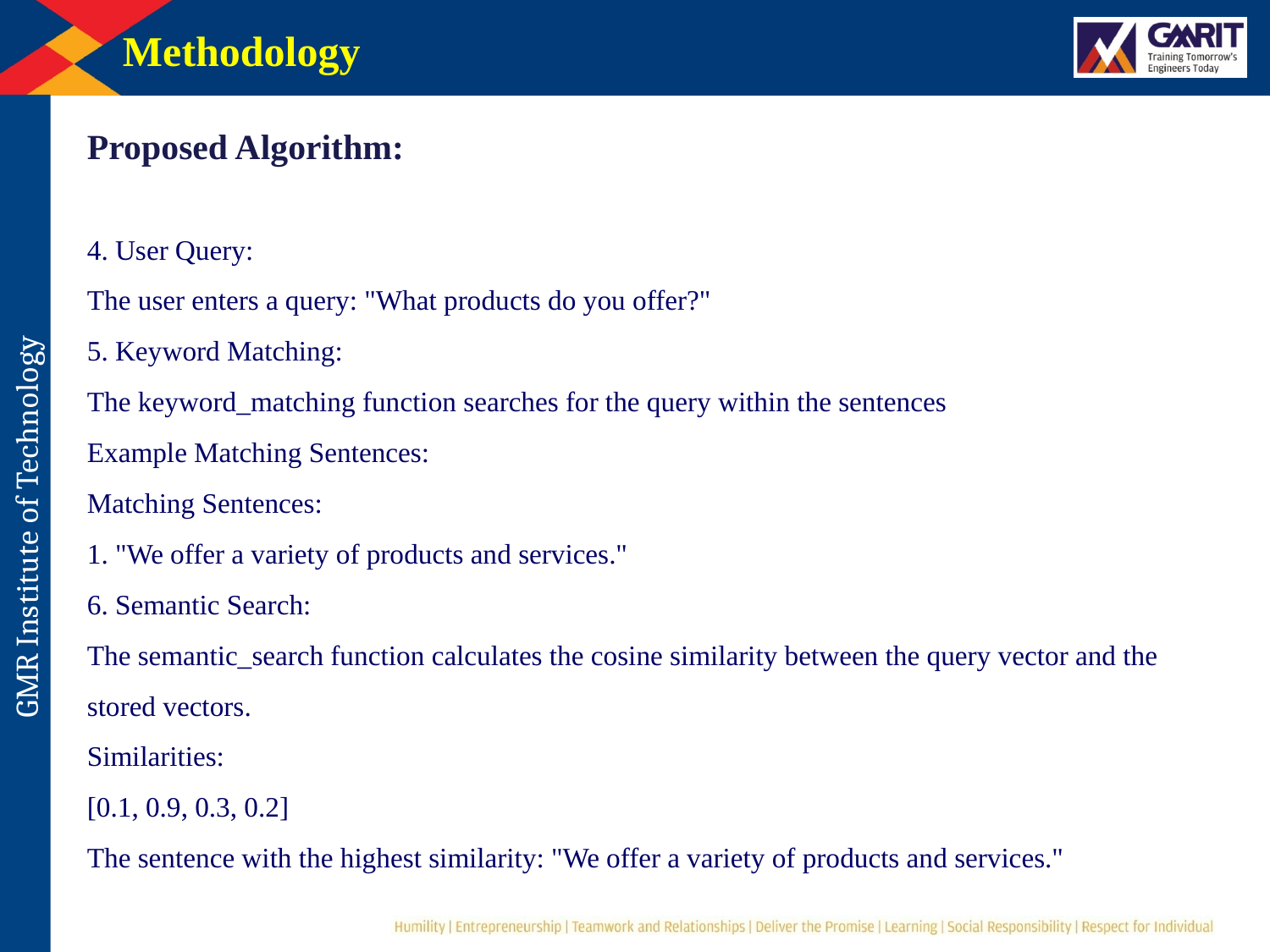

Methodology
Proposed Algorithm:
4. User Query:
The user enters a query: "What products do you offer?"
5. Keyword Matching:
The keyword_matching function searches for the query within the sentences
Example Matching Sentences:
Matching Sentences:
1. "We offer a variety of products and services."
6. Semantic Search:
The semantic_search function calculates the cosine similarity between the query vector and the stored vectors.
Similarities:
[0.1, 0.9, 0.3, 0.2]
The sentence with the highest similarity: "We offer a variety of products and services."